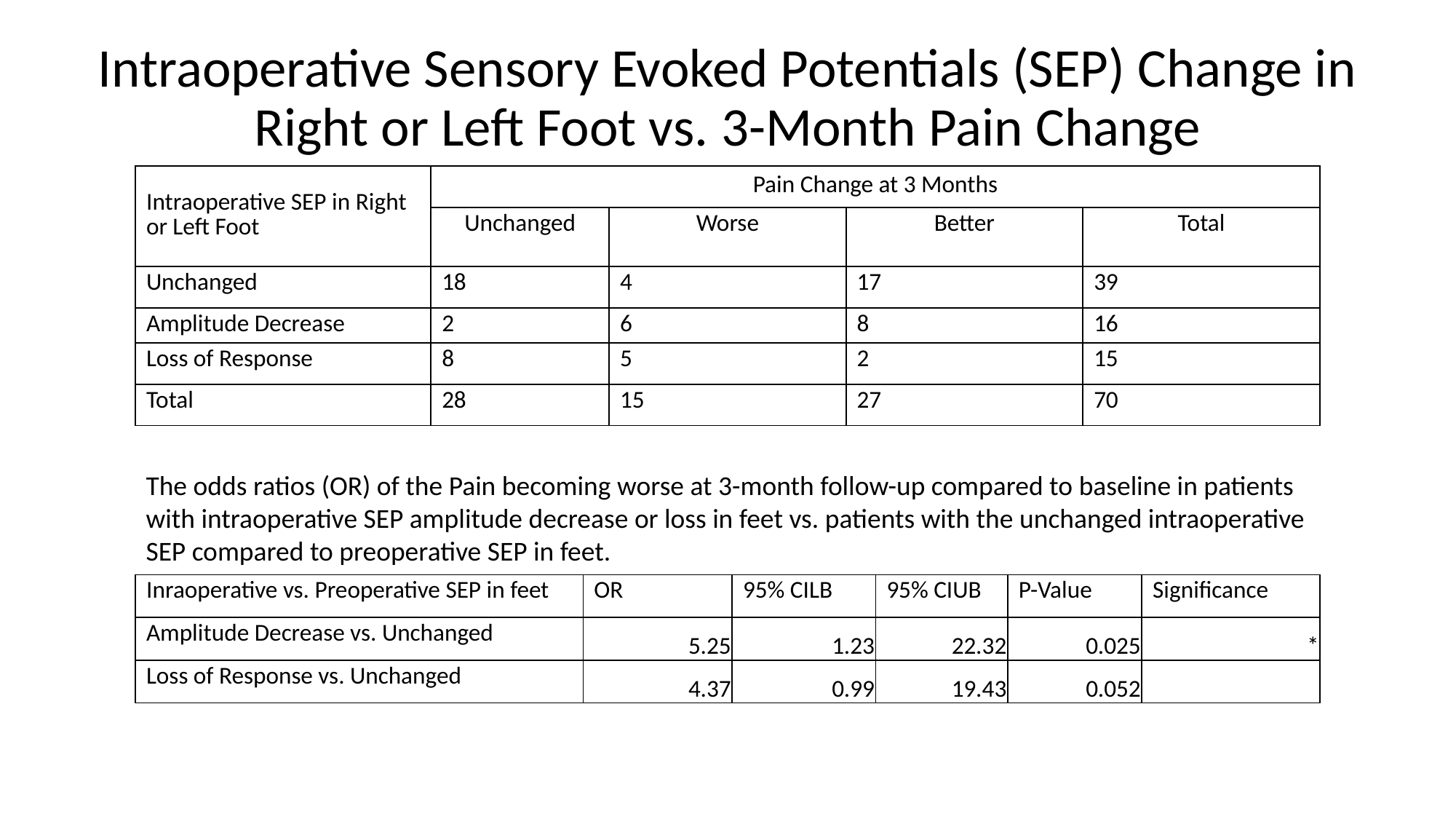

# Intraoperative Sensory Evoked Potentials (SEP) Change in Right or Left Foot vs. 3-Month Pain Change
| Intraoperative SEP in Right or Left Foot | Pain Change at 3 Months |  |  |  |
| --- | --- | --- | --- | --- |
|  | Unchanged | Worse | Better | Total |
| Unchanged | 18 | 4 | 17 | 39 |
| Amplitude Decrease | 2 | 6 | 8 | 16 |
| Loss of Response | 8 | 5 | 2 | 15 |
| Total | 28 | 15 | 27 | 70 |
The odds ratios (OR) of the Pain becoming worse at 3-month follow-up compared to baseline in patients with intraoperative SEP amplitude decrease or loss in feet vs. patients with the unchanged intraoperative SEP compared to preoperative SEP in feet.
| Inraoperative vs. Preoperative SEP in feet | OR | 95% CILB | 95% CIUB | P-Value | Significance |
| --- | --- | --- | --- | --- | --- |
| Amplitude Decrease vs. Unchanged | 5.25 | 1.23 | 22.32 | 0.025 | \* |
| Loss of Response vs. Unchanged | 4.37 | 0.99 | 19.43 | 0.052 |  |